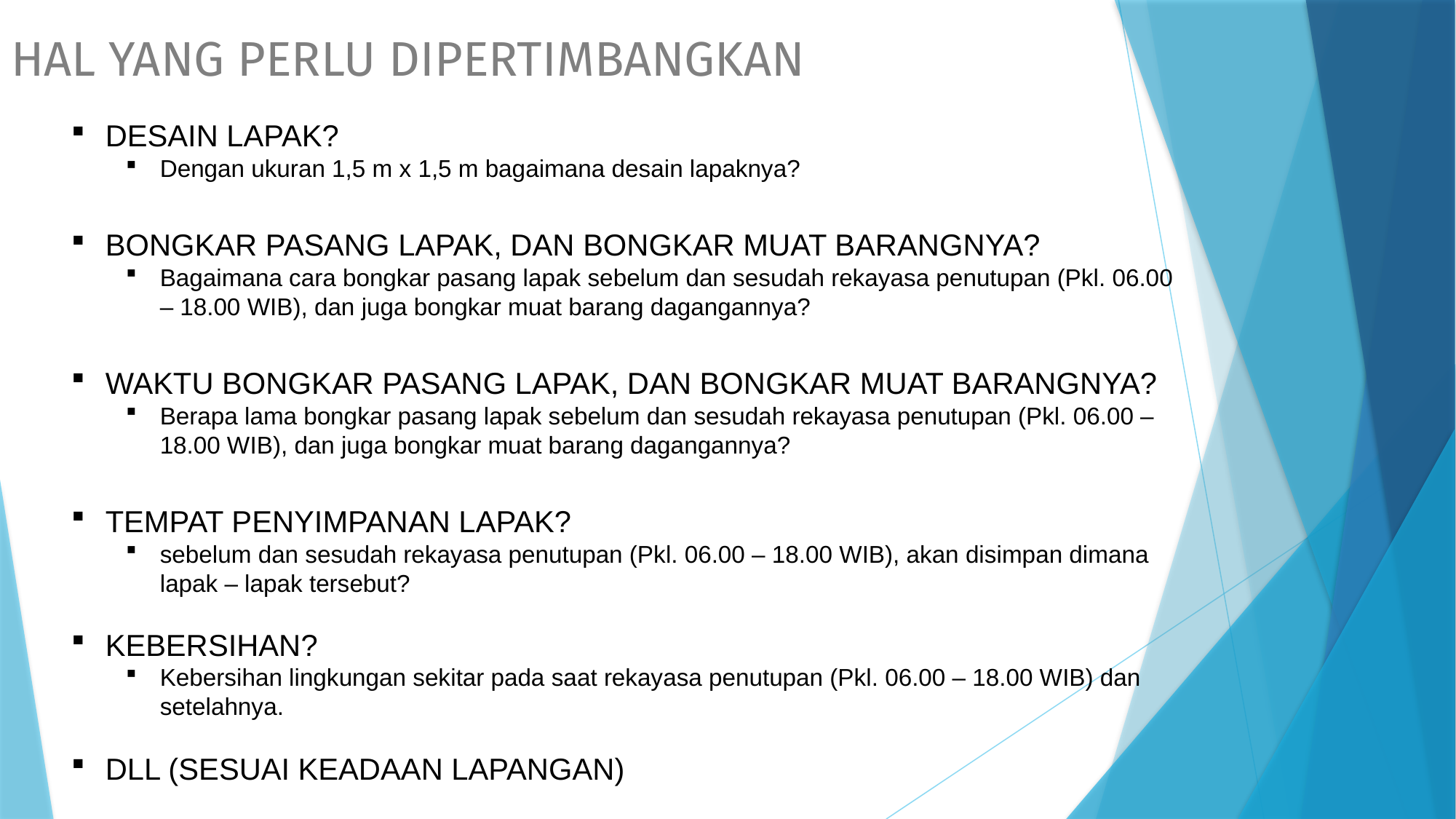

HAL YANG PERLU DIPERTIMBANGKAN
DESAIN LAPAK?
Dengan ukuran 1,5 m x 1,5 m bagaimana desain lapaknya?

BONGKAR PASANG LAPAK, DAN BONGKAR MUAT BARANGNYA?
Bagaimana cara bongkar pasang lapak sebelum dan sesudah rekayasa penutupan (Pkl. 06.00 – 18.00 WIB), dan juga bongkar muat barang dagangannya?

WAKTU BONGKAR PASANG LAPAK, DAN BONGKAR MUAT BARANGNYA?
Berapa lama bongkar pasang lapak sebelum dan sesudah rekayasa penutupan (Pkl. 06.00 – 18.00 WIB), dan juga bongkar muat barang dagangannya?

TEMPAT PENYIMPANAN LAPAK?
sebelum dan sesudah rekayasa penutupan (Pkl. 06.00 – 18.00 WIB), akan disimpan dimana lapak – lapak tersebut?

KEBERSIHAN?
Kebersihan lingkungan sekitar pada saat rekayasa penutupan (Pkl. 06.00 – 18.00 WIB) dan setelahnya.

DLL (SESUAI KEADAAN LAPANGAN)